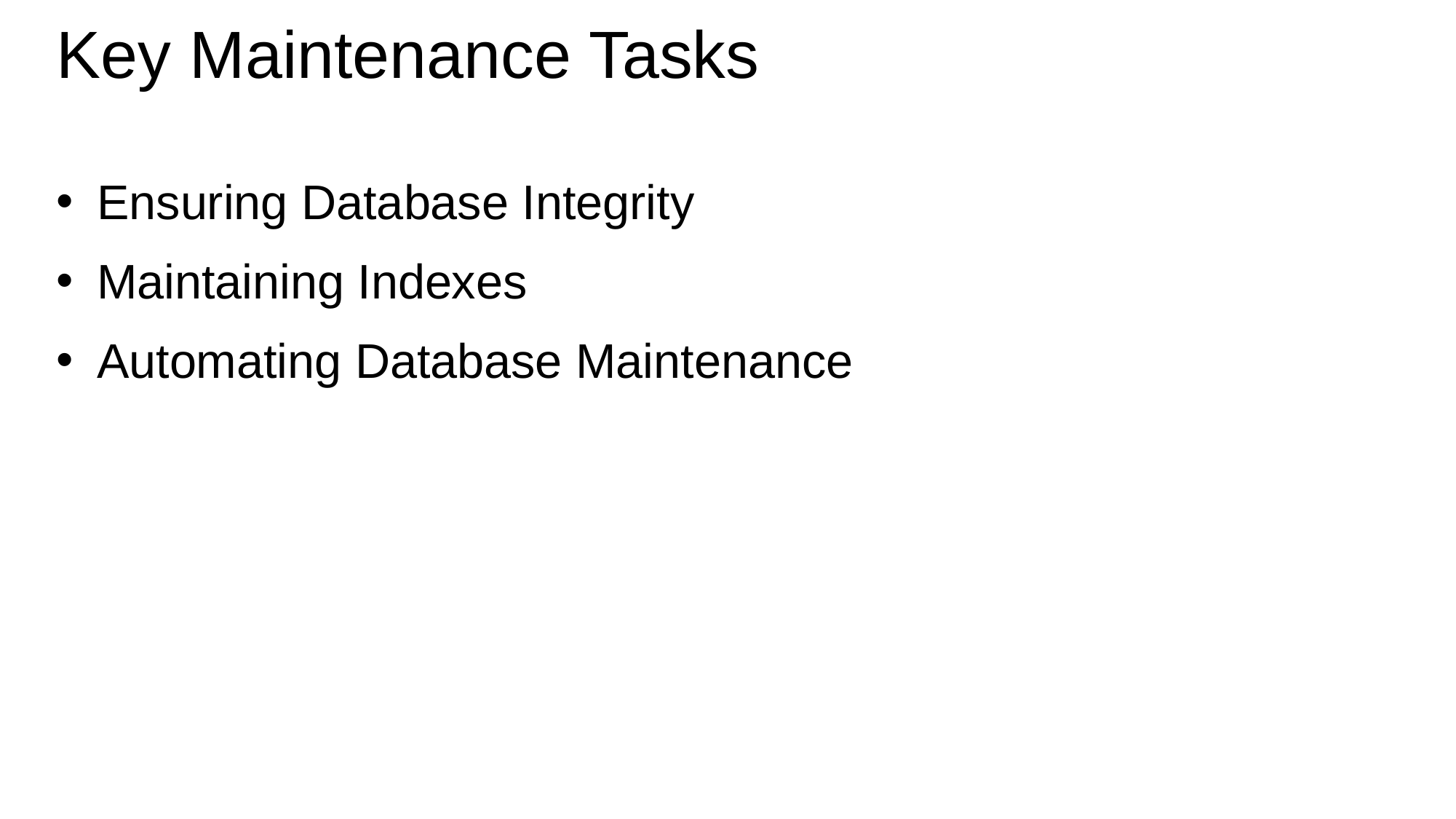

# Key Maintenance Tasks
Ensuring Database Integrity
Maintaining Indexes
Automating Database Maintenance